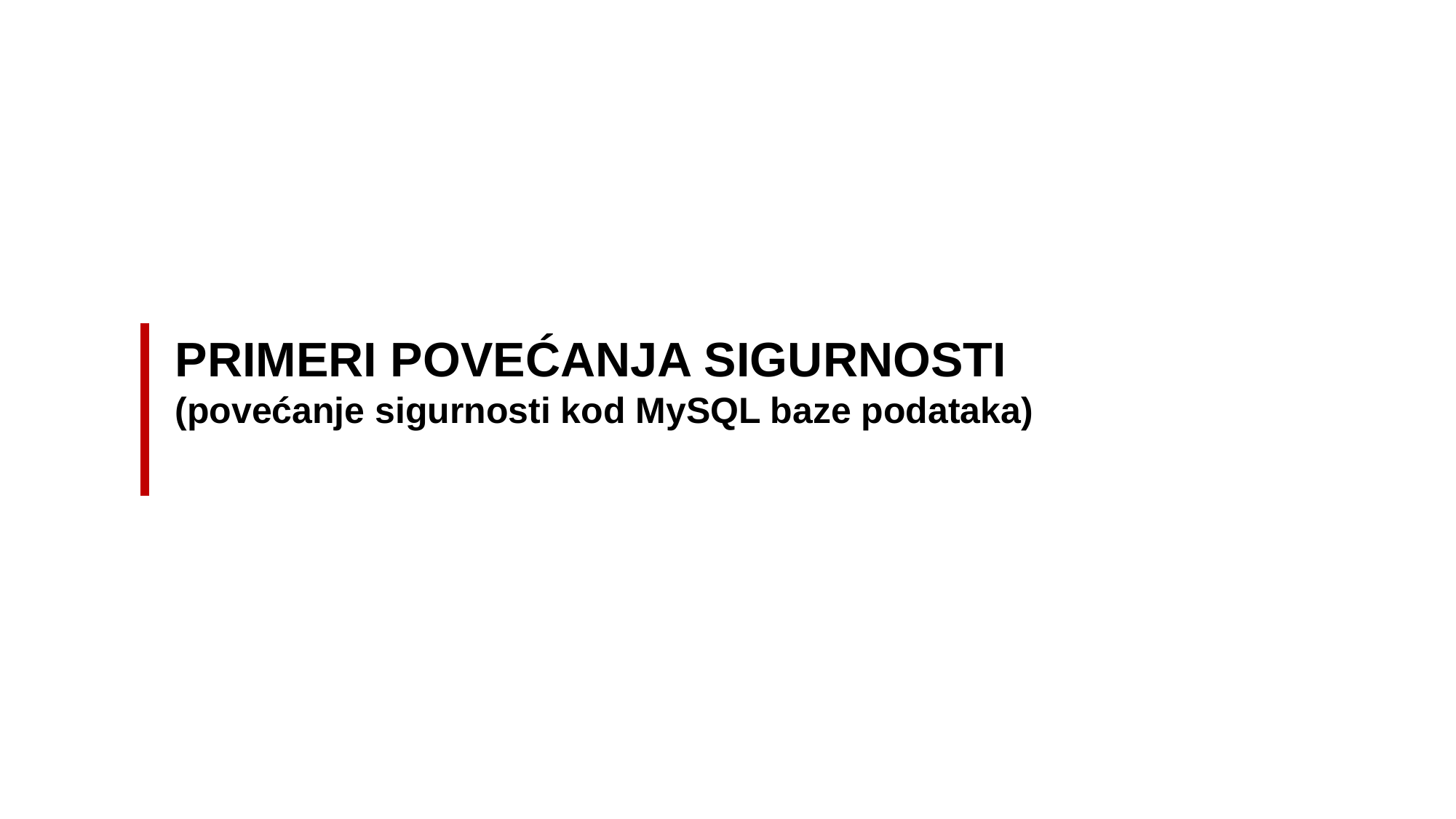

PRIMERI POVEĆANJA SIGURNOSTI
(povećanje sigurnosti kod MySQL baze podataka)